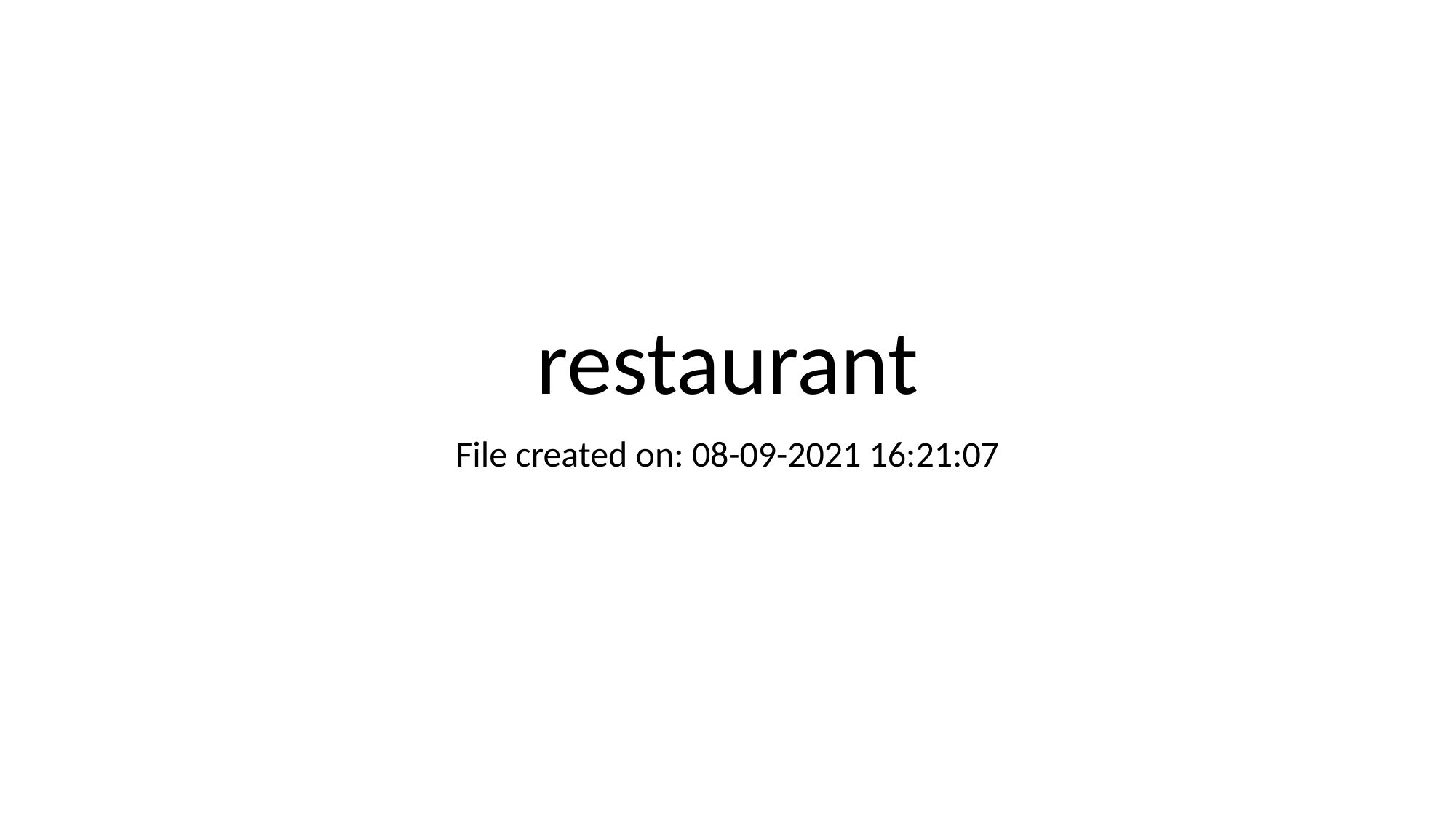

# restaurant
File created on: 08-09-2021 16:21:07